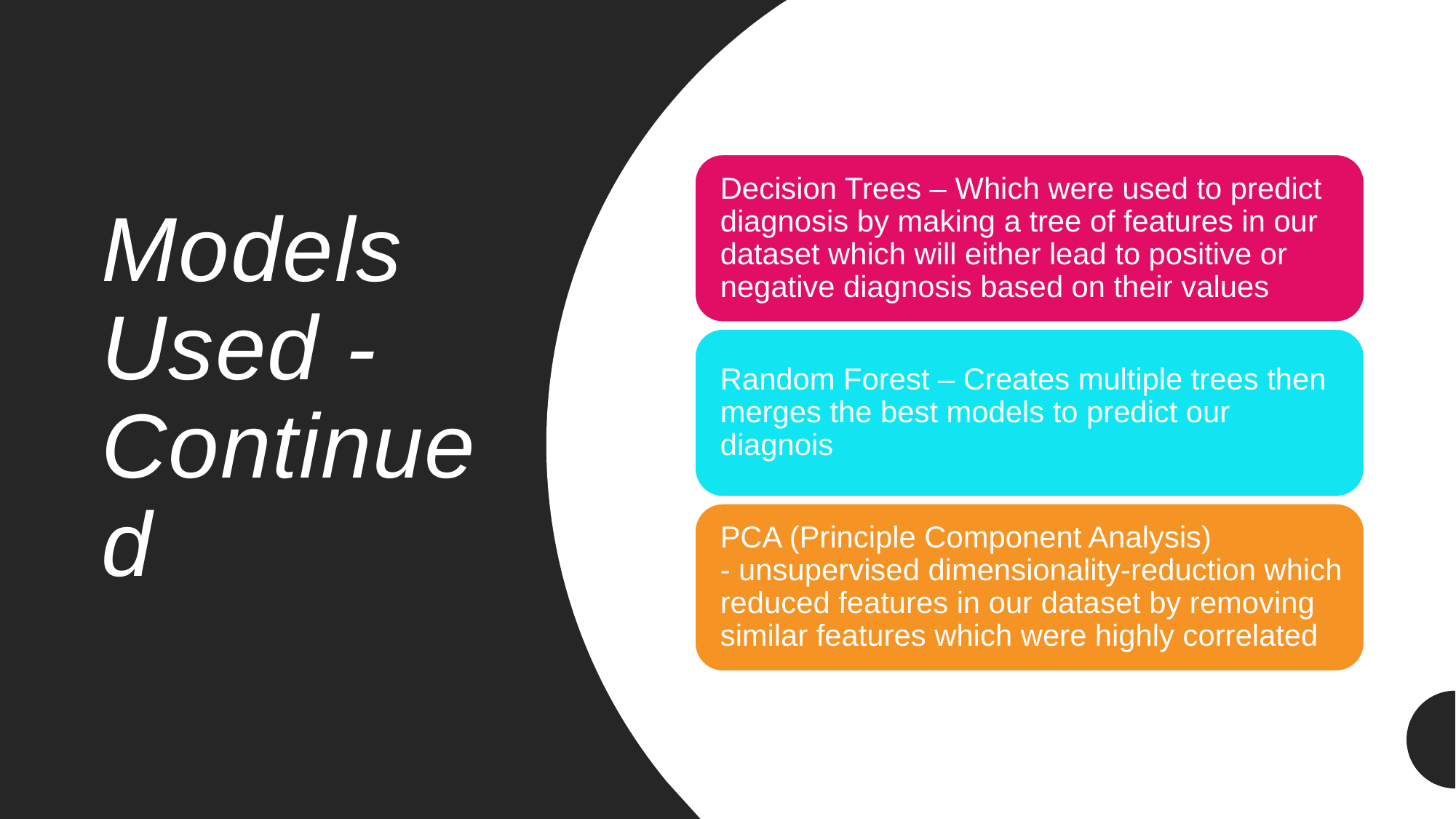

# Models Used - Continued
Decision Trees – Which were used to predict diagnosis by making a tree of features in our dataset which will either lead to positive or negative diagnosis based on their values
Random Forest – Creates multiple trees then merges the best models to predict our diagnois
PCA (Principle Component Analysis) - unsupervised dimensionality-reduction which reduced features in our dataset by removing similar features which were highly correlated